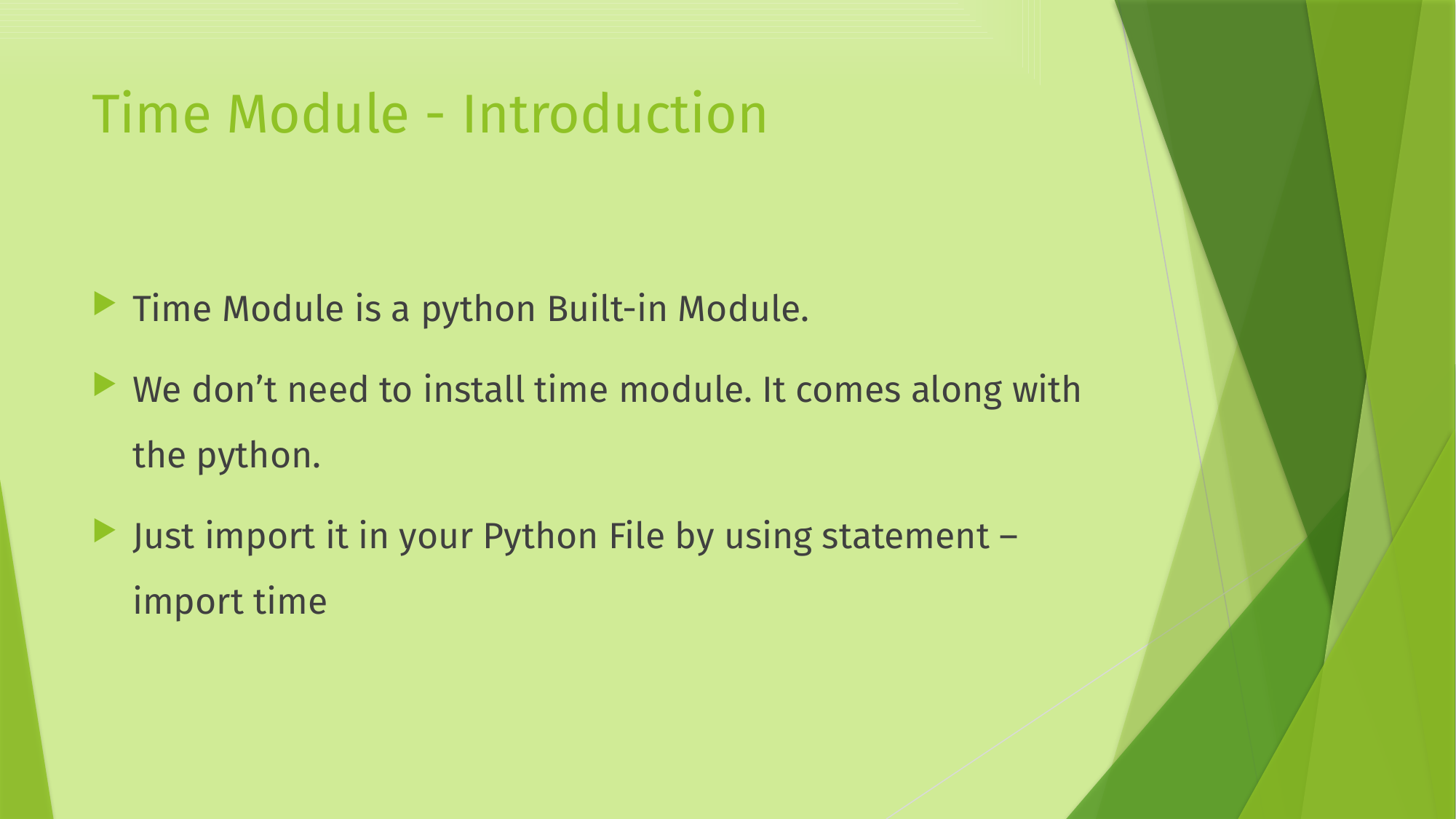

# Time Module - Introduction
Time Module is a python Built-in Module.
We don’t need to install time module. It comes along with the python.
Just import it in your Python File by using statement – import time